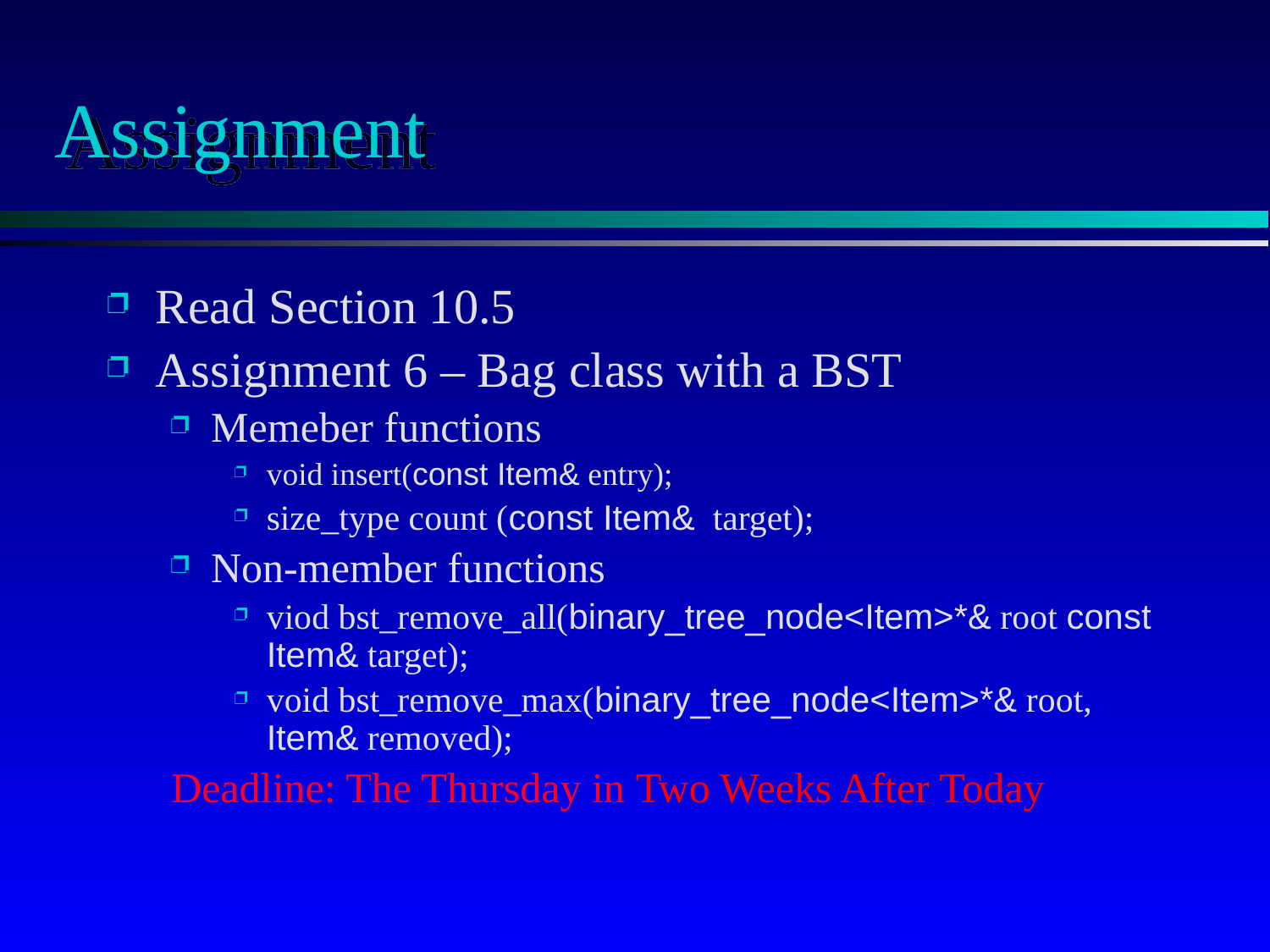

# Assignment
Read Section 10.5
Assignment 6 – Bag class with a BST
Memeber functions
void insert(const Item& entry);
size_type count (const Item&  target);
Non-member functions
viod bst_remove_all(binary_tree_node<Item>*& root const Item& target);
void bst_remove_max(binary_tree_node<Item>*& root, Item& removed);
Deadline: The Thursday in Two Weeks After Today